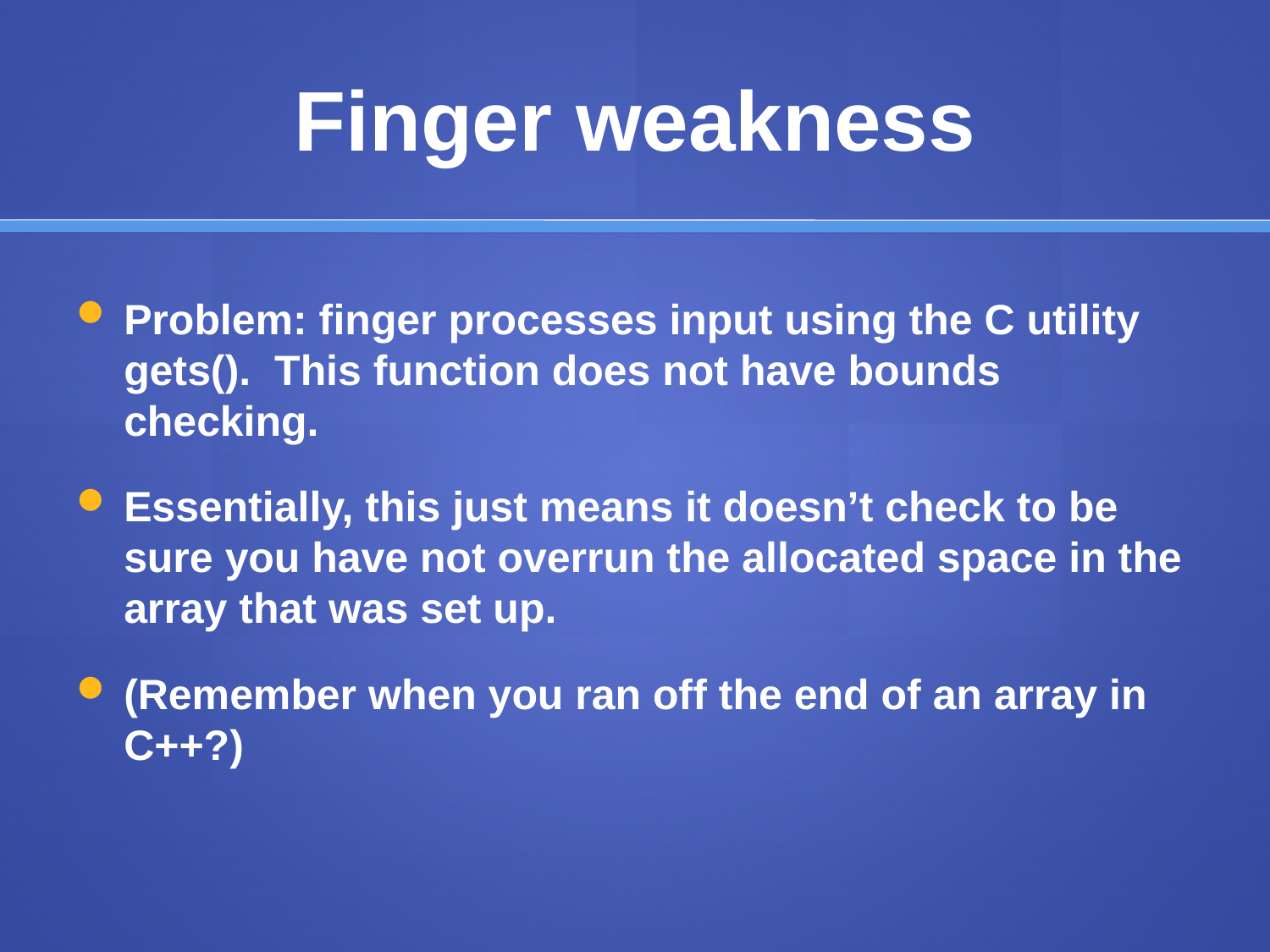

# Finger weakness
Problem: finger processes input using the C utility gets().  This function does not have bounds checking.
Essentially, this just means it doesn’t check to be sure you have not overrun the allocated space in the array that was set up.
(Remember when you ran off the end of an array in C++?)